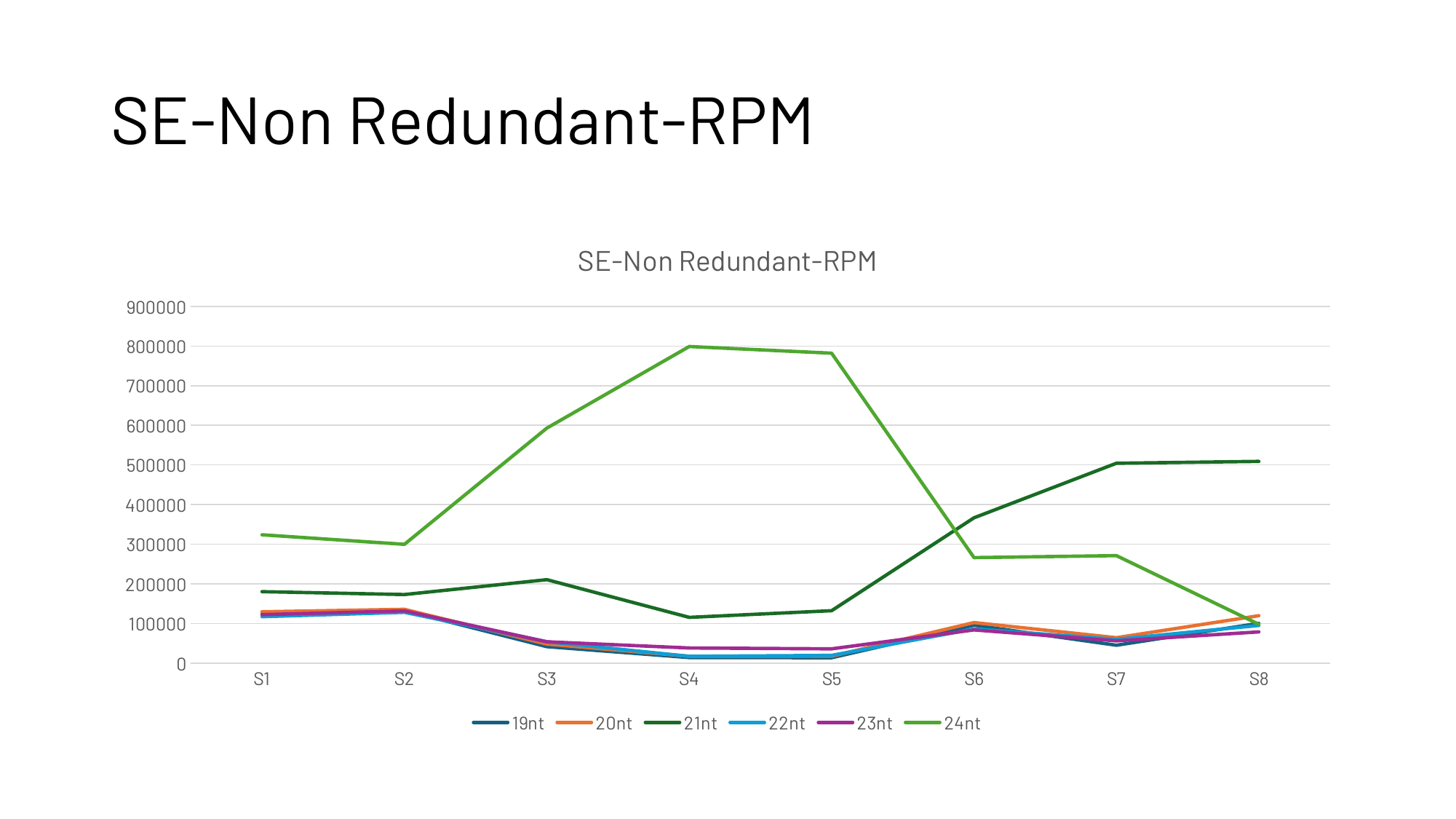

# SE-Non Redundant-RPM

### Chart: SE-Non Redundant-RPM

| Category | 19nt | 20nt | 21nt | 22nt | 23nt | 24nt |
|---|---|---|---|---|---|---|
| S1 | 127656.0 | 129330.66666666667 | 180193.0 | 116995.66666666667 | 122100.66666666667 | 323720.6666666667 |
| S2 | 132441.33333333334 | 135534.66666666666 | 172835.33333333334 | 127927.0 | 131674.33333333334 | 299583.6666666667 |
| S3 | 41353.666666666664 | 47844.666666666664 | 210462.33333333334 | 53804.0 | 53633.0 | 592899.6666666666 |
| S4 | 13813.333333333334 | 17158.333333333332 | 115227.66666666667 | 16954.333333333332 | 38050.0 | 798793.0 |
| S5 | 13355.666666666666 | 17269.333333333332 | 132126.66666666666 | 19367.0 | 35809.333333333336 | 782068.6666666666 |
| S6 | 95537.0 | 102137.33333333333 | 366503.0 | 86077.66666666667 | 83632.0 | 266110.0 |
| S7 | 45005.5 | 63906.5 | 504298.0 | 59777.0 | 55998.5 | 271012.0 |
| S8 | 100183.33333333333 | 119467.66666666667 | 509001.6666666667 | 94913.33333333333 | 78645.33333333333 | 97785.33333333333 |